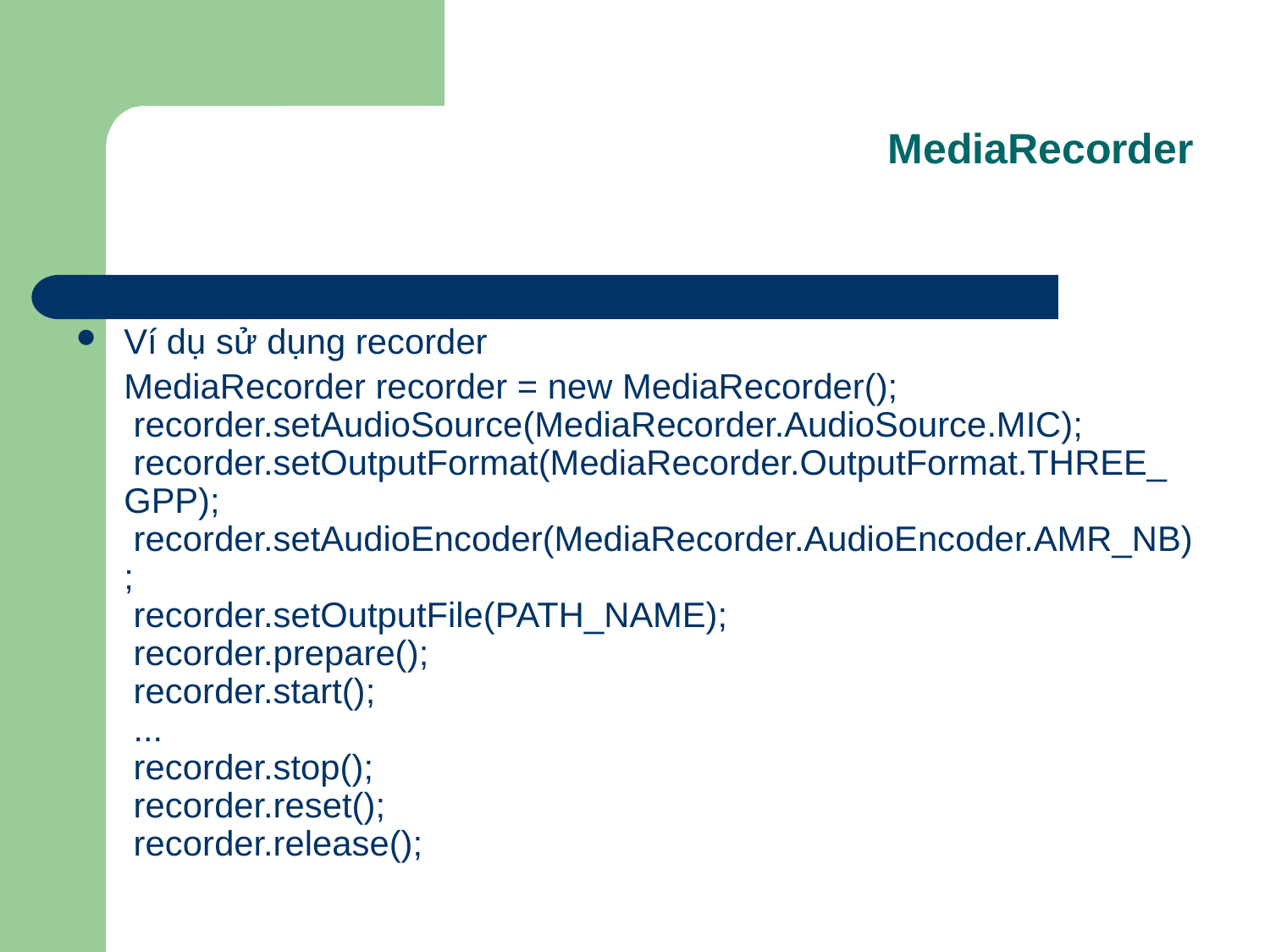

MediaRecorder
Ví dụ sử dụng recorder
	MediaRecorder recorder = new MediaRecorder();
 recorder.setAudioSource(MediaRecorder.AudioSource.MIC);
 recorder.setOutputFormat(MediaRecorder.OutputFormat.THREE_GPP);
 recorder.setAudioEncoder(MediaRecorder.AudioEncoder.AMR_NB);
 recorder.setOutputFile(PATH_NAME);
 recorder.prepare();
 recorder.start();  
 ...
 recorder.stop();
 recorder.reset();  
 recorder.release();